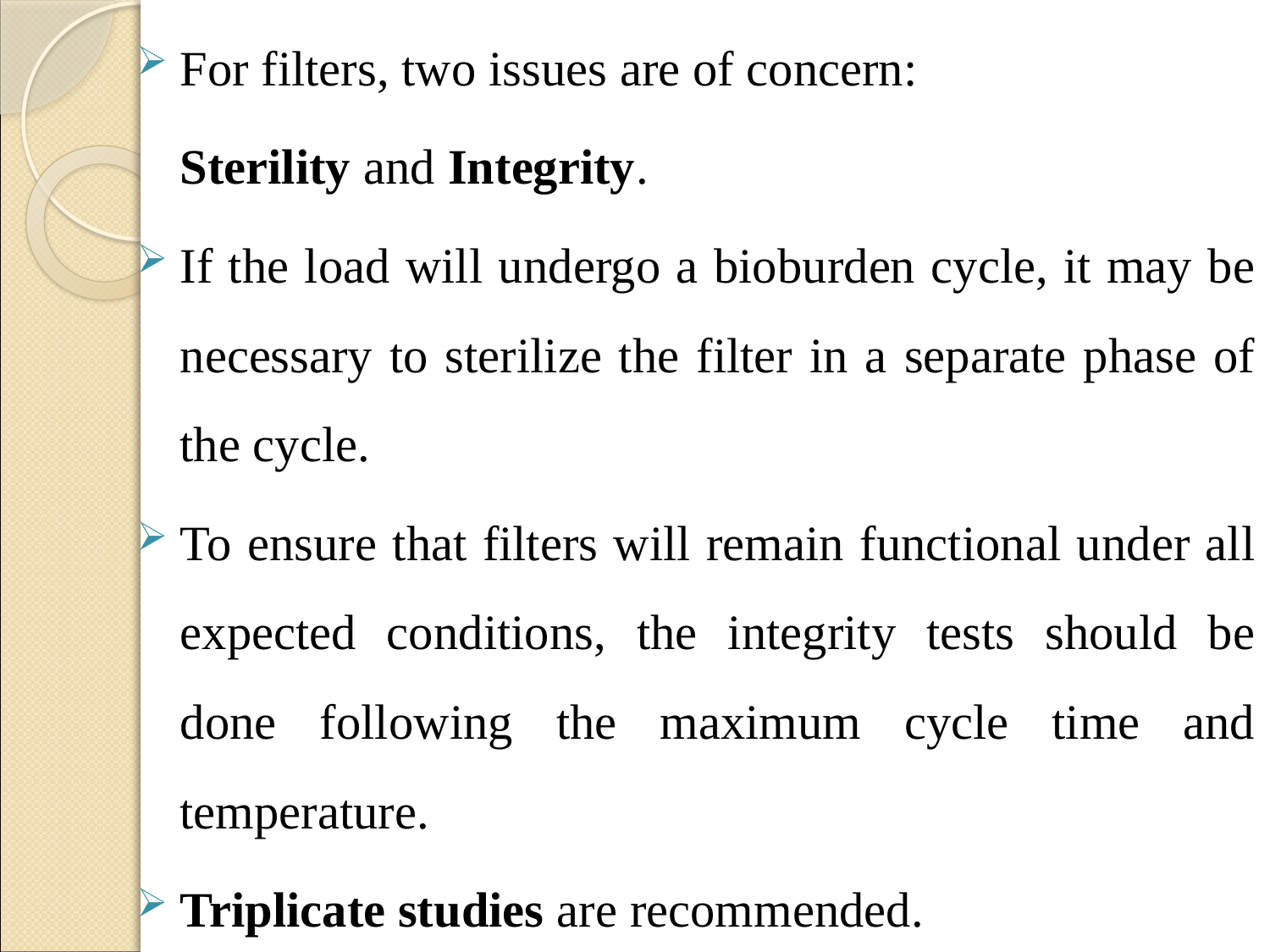

For filters, two issues are of concern:
   Sterility and Integrity.
If the load will undergo a bioburden cycle, it may be necessary to sterilize the filter in a separate phase of the cycle.
To ensure that filters will remain functional under all expected conditions, the integrity tests should be done following the maximum cycle time and temperature.
Triplicate studies are recommended.